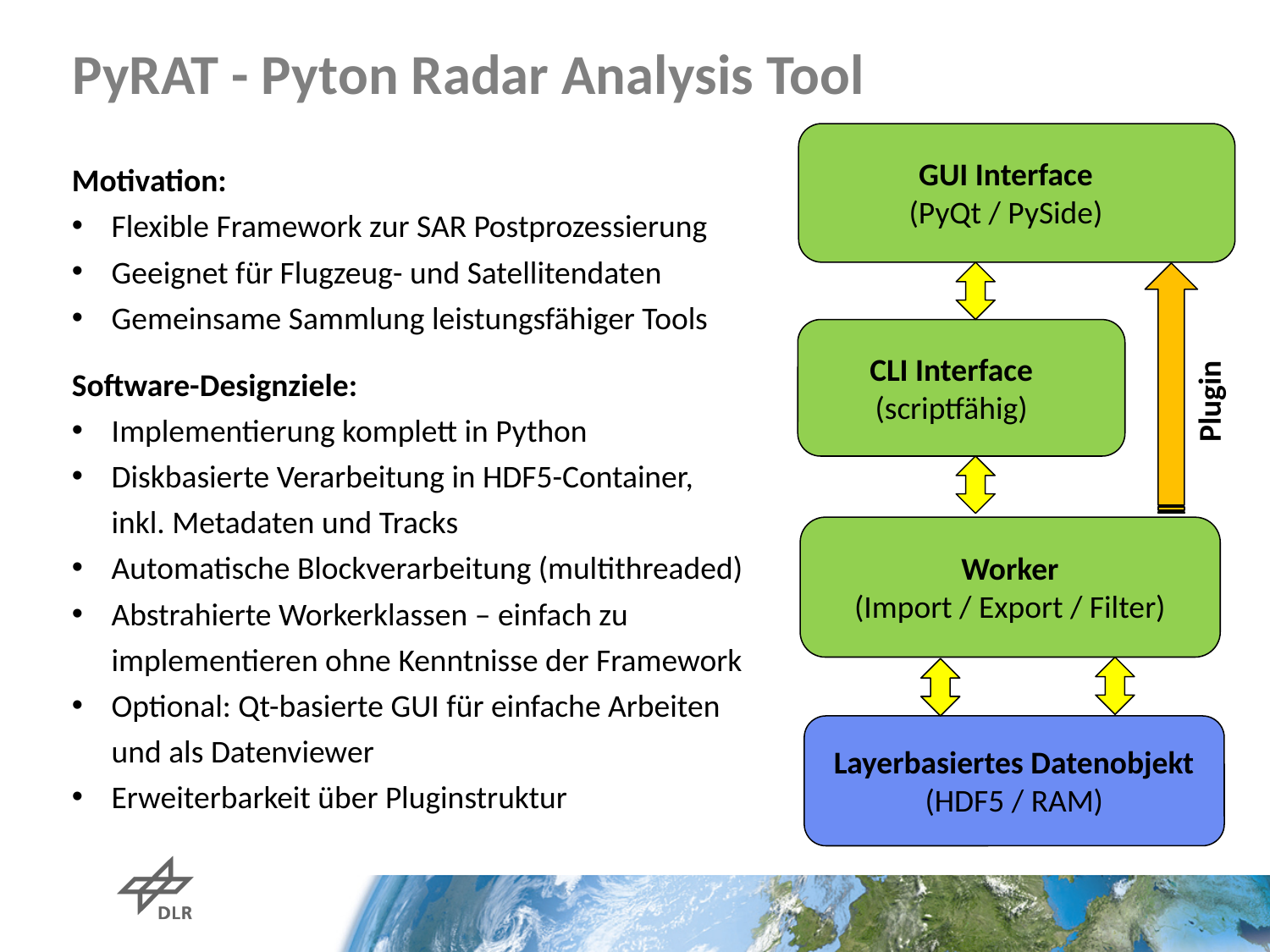

PyRAT - Pyton Radar Analysis Tool

Motivation:
Flexible Framework zur SAR Postprozessierung
Geeignet für Flugzeug- und Satellitendaten
Gemeinsame Sammlung leistungsfähiger Tools
Software-Designziele:
Implementierung komplett in Python
Diskbasierte Verarbeitung in HDF5-Container, inkl. Metadaten und Tracks
Automatische Blockverarbeitung (multithreaded)
Abstrahierte Workerklassen – einfach zu implementieren ohne Kenntnisse der Framework
Optional: Qt-basierte GUI für einfache Arbeiten und als Datenviewer
Erweiterbarkeit über Pluginstruktur
GUI Interface
(PyQt / PySide)

CLI Interface
(scriptfähig)

Plugin

Worker
(Import / Export / Filter)

Layerbasiertes Datenobjekt
(HDF5 / RAM)